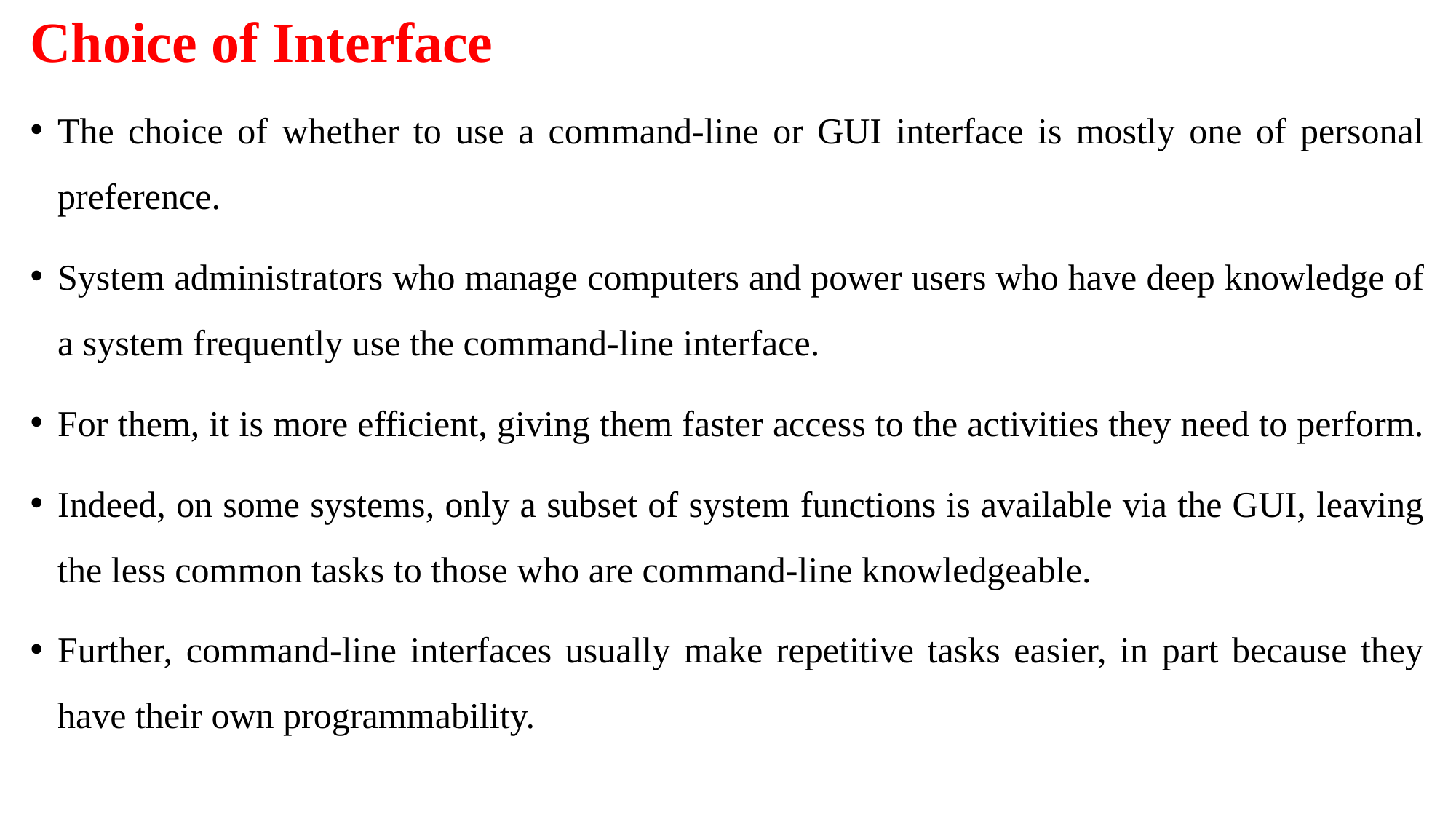

# Choice of Interface
The choice of whether to use a command-line or GUI interface is mostly one of personal preference.
System administrators who manage computers and power users who have deep knowledge of a system frequently use the command-line interface.
For them, it is more efficient, giving them faster access to the activities they need to perform.
Indeed, on some systems, only a subset of system functions is available via the GUI, leaving the less common tasks to those who are command-line knowledgeable.
Further, command-line interfaces usually make repetitive tasks easier, in part because they have their own programmability.